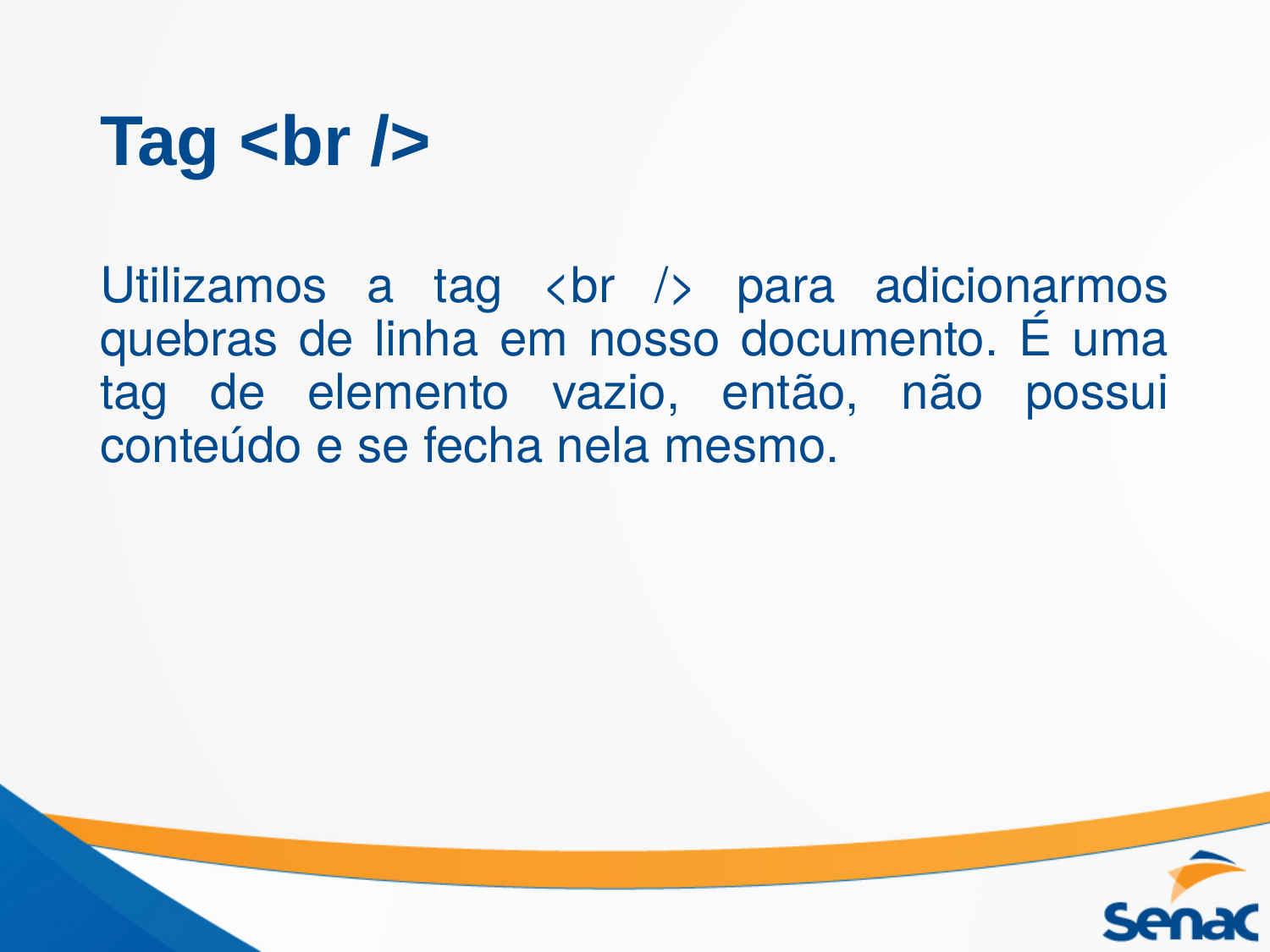

# Tag <br />
Utilizamos a tag <br /> para adicionarmos quebras de linha em nosso documento. É uma tag de elemento vazio, então, não possui conteúdo e se fecha nela mesmo.